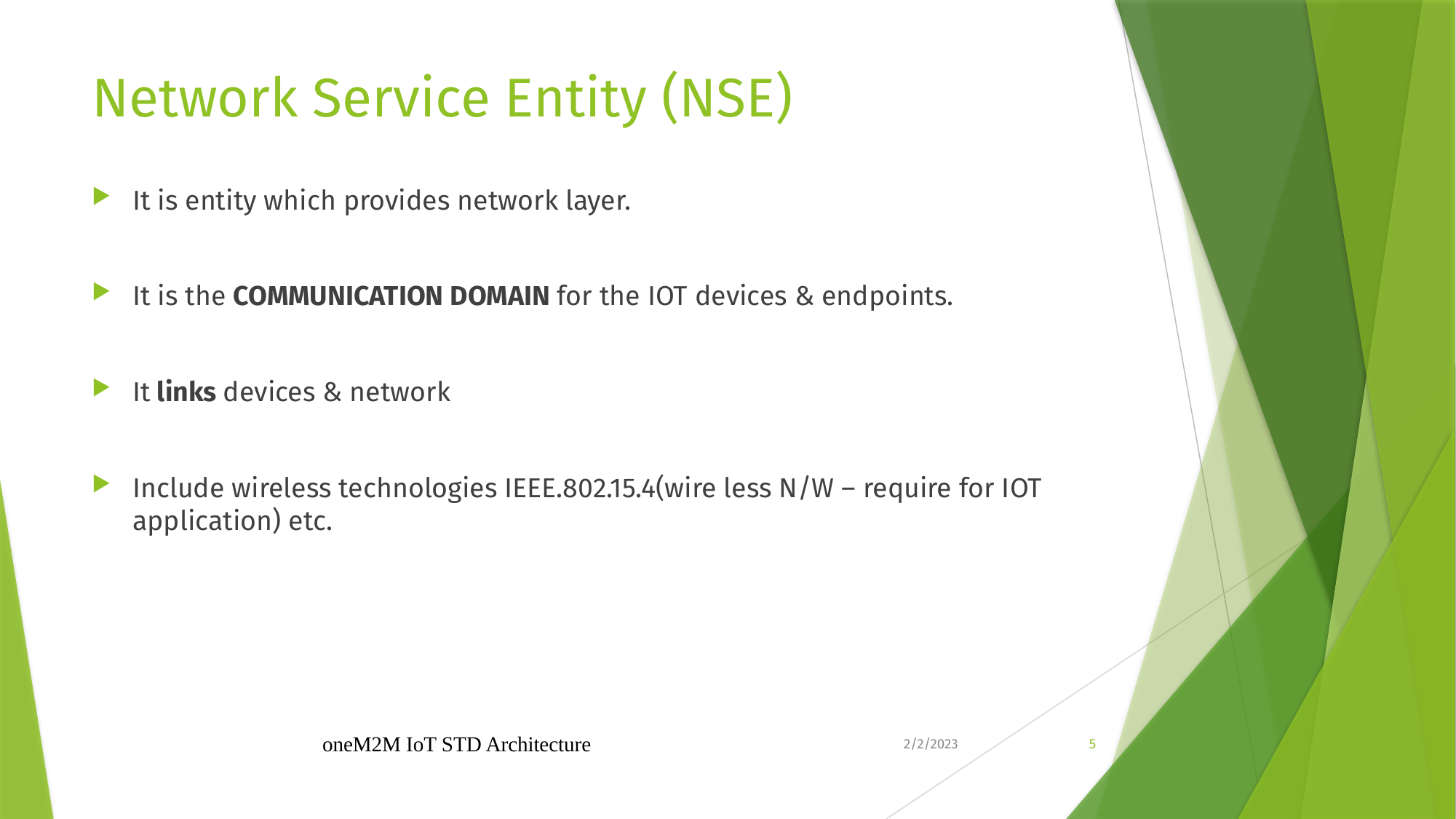

# Network Service Entity (NSE)
It is entity which provides network layer.

It is the COMMUNICATION DOMAIN for the IOT devices & endpoints.

It links devices & network

Include wireless technologies IEEE.802.15.4(wire less N/W – require for IOT application) etc.
oneM2M IoT STD Architecture
2/2/2023
5